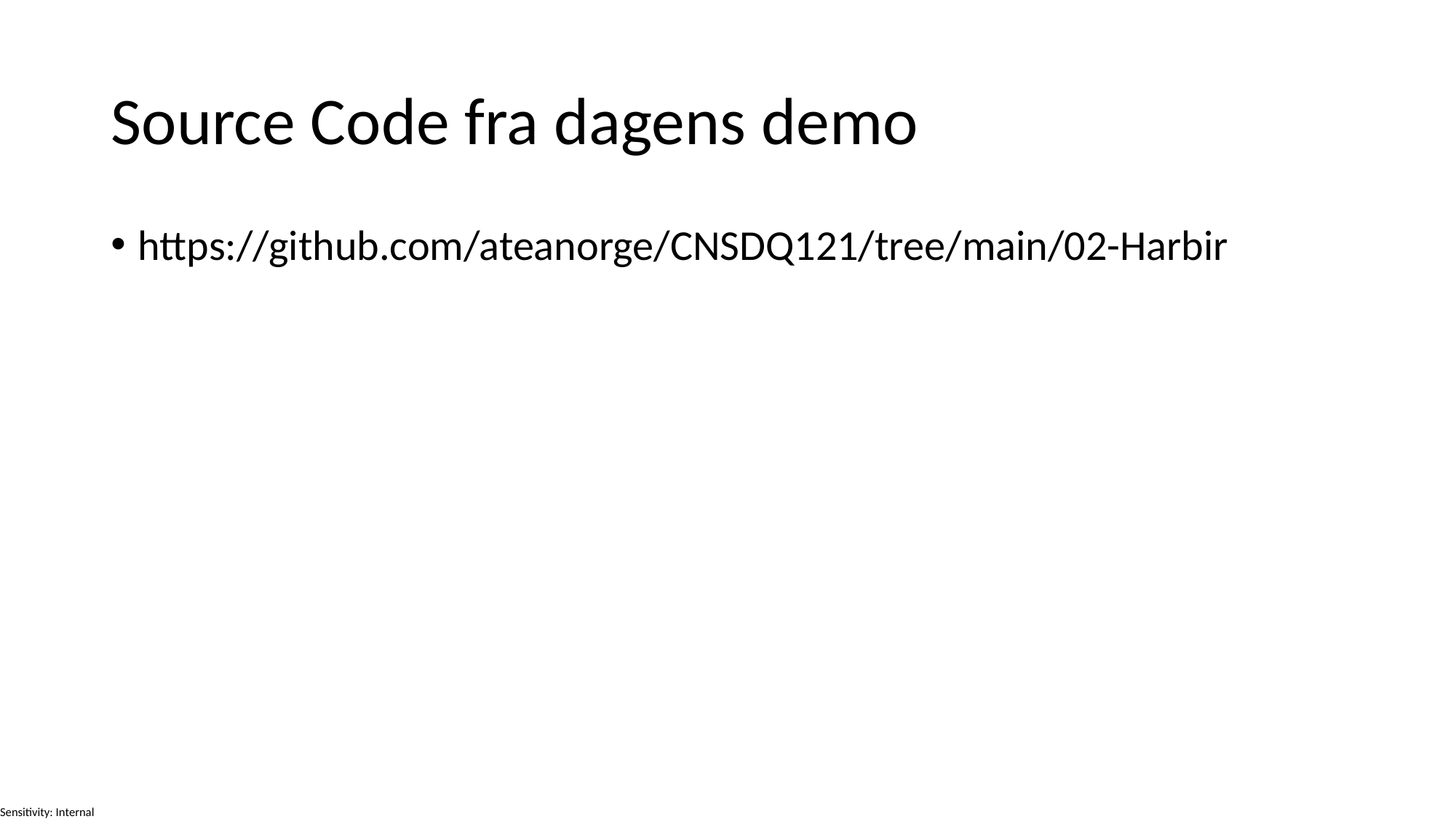

# Source Code fra dagens demo
https://github.com/ateanorge/CNSDQ121/tree/main/02-Harbir